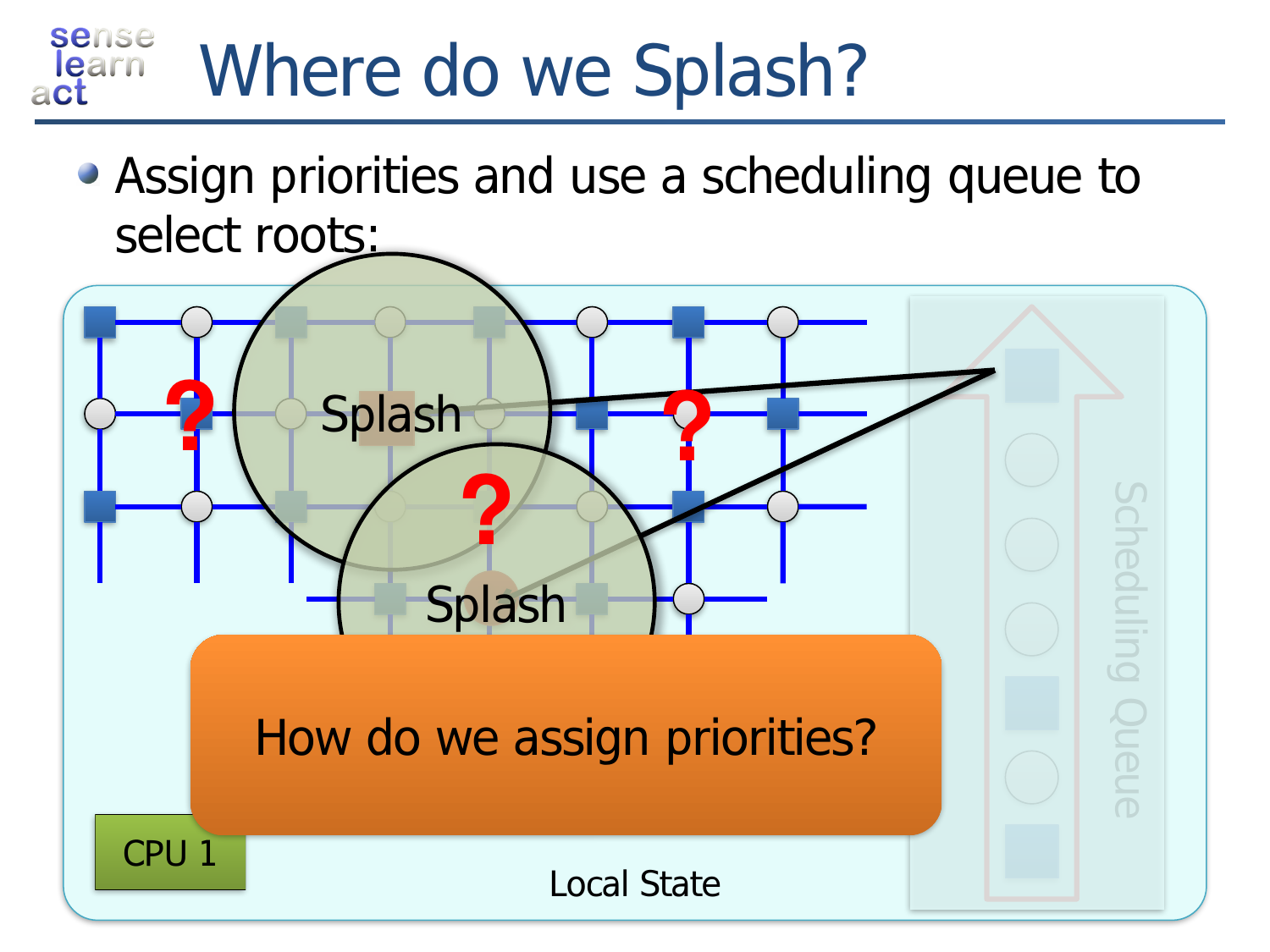

# Where do we Splash?
Assign priorities and use a scheduling queue to select roots:
Splash
Local State

?
?
?

Splash

Scheduling Queue
How do we assign priorities?

CPU 1